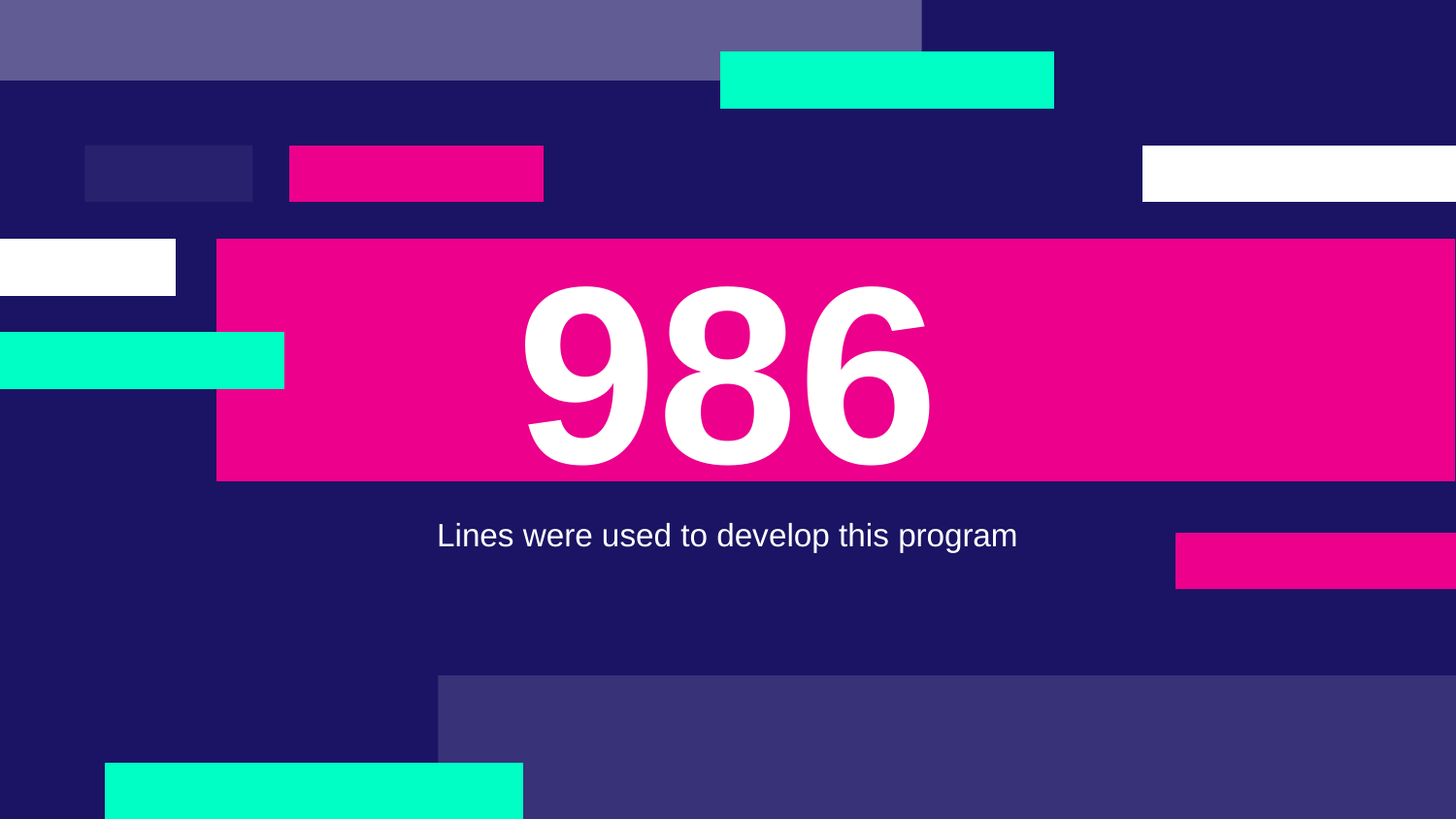

# 986
Lines were used to develop this program